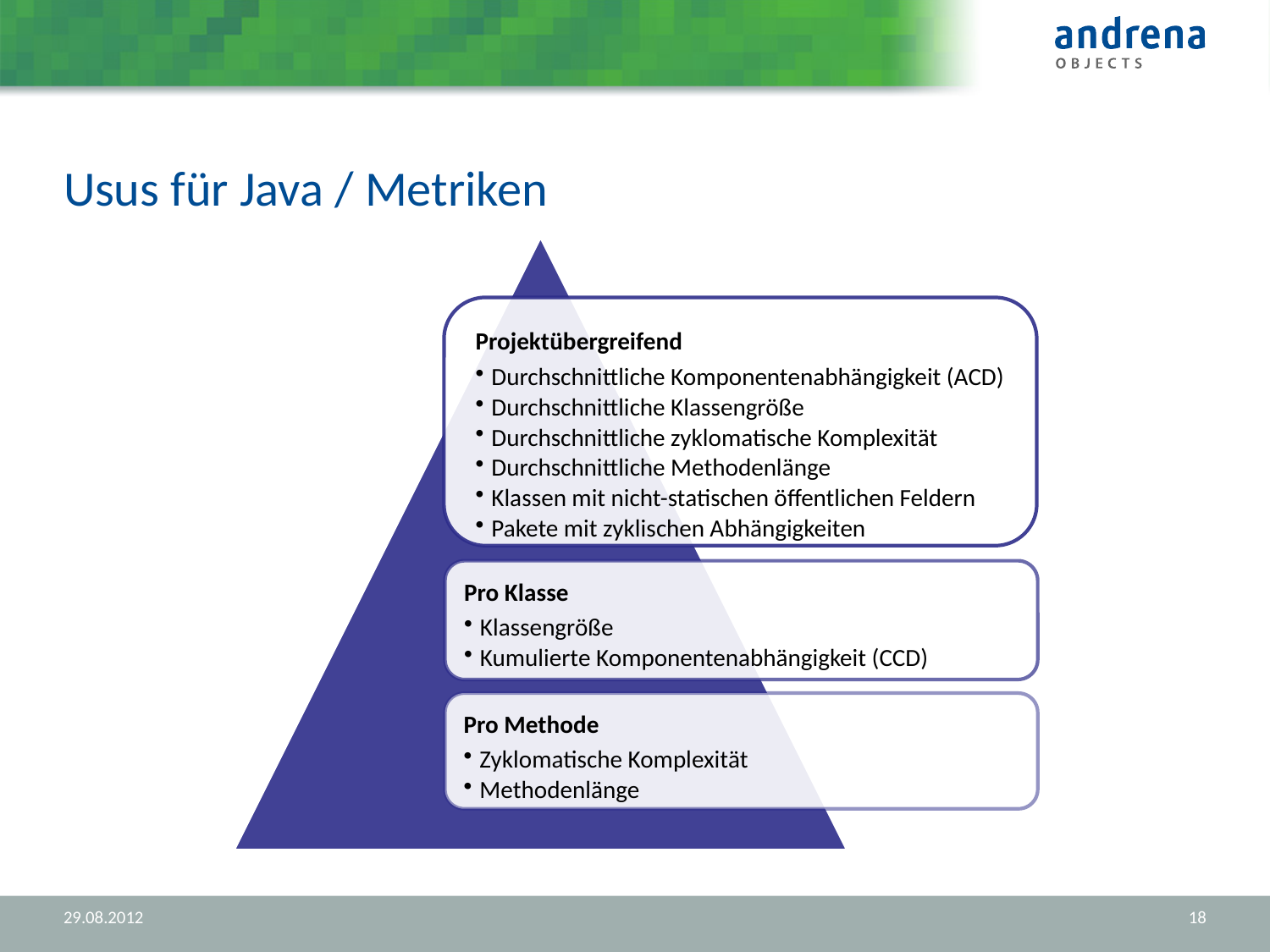

# Usus für Java / Metriken
Projektübergreifend
Durchschnittliche Komponentenabhängigkeit (ACD)
Durchschnittliche Klassengröße
Durchschnittliche zyklomatische Komplexität
Durchschnittliche Methodenlänge
Klassen mit nicht-statischen öffentlichen Feldern
Pakete mit zyklischen Abhängigkeiten
Pro Klasse
Klassengröße
Kumulierte Komponentenabhängigkeit (CCD)
Pro Methode
Zyklomatische Komplexität
Methodenlänge
29.08.2012
18